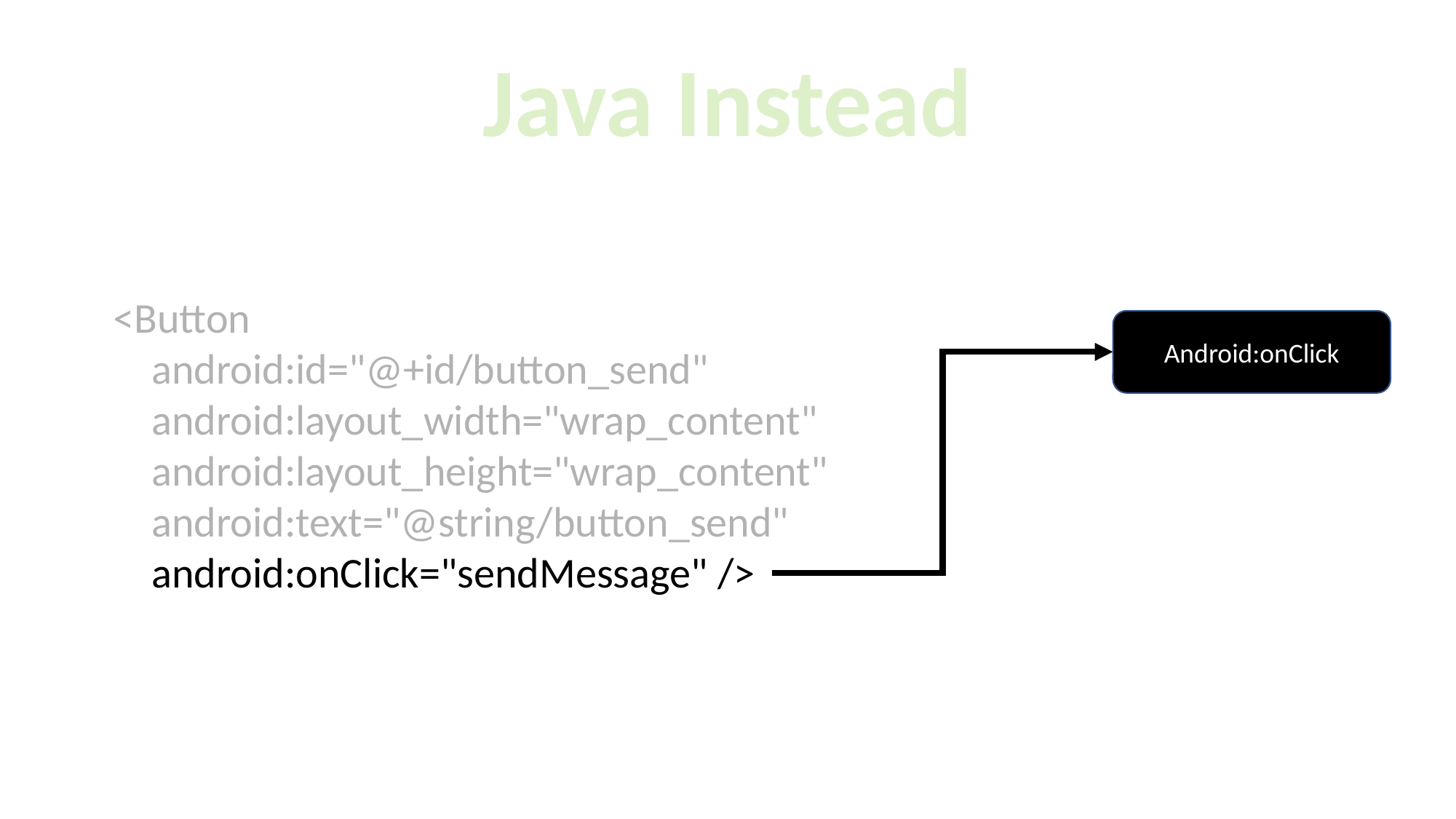

Java Instead
<Button
    android:id="@+id/button_send"
    android:layout_width="wrap_content"
    android:layout_height="wrap_content"
    android:text="@string/button_send"
    android:onClick="sendMessage" />
Android:onClick